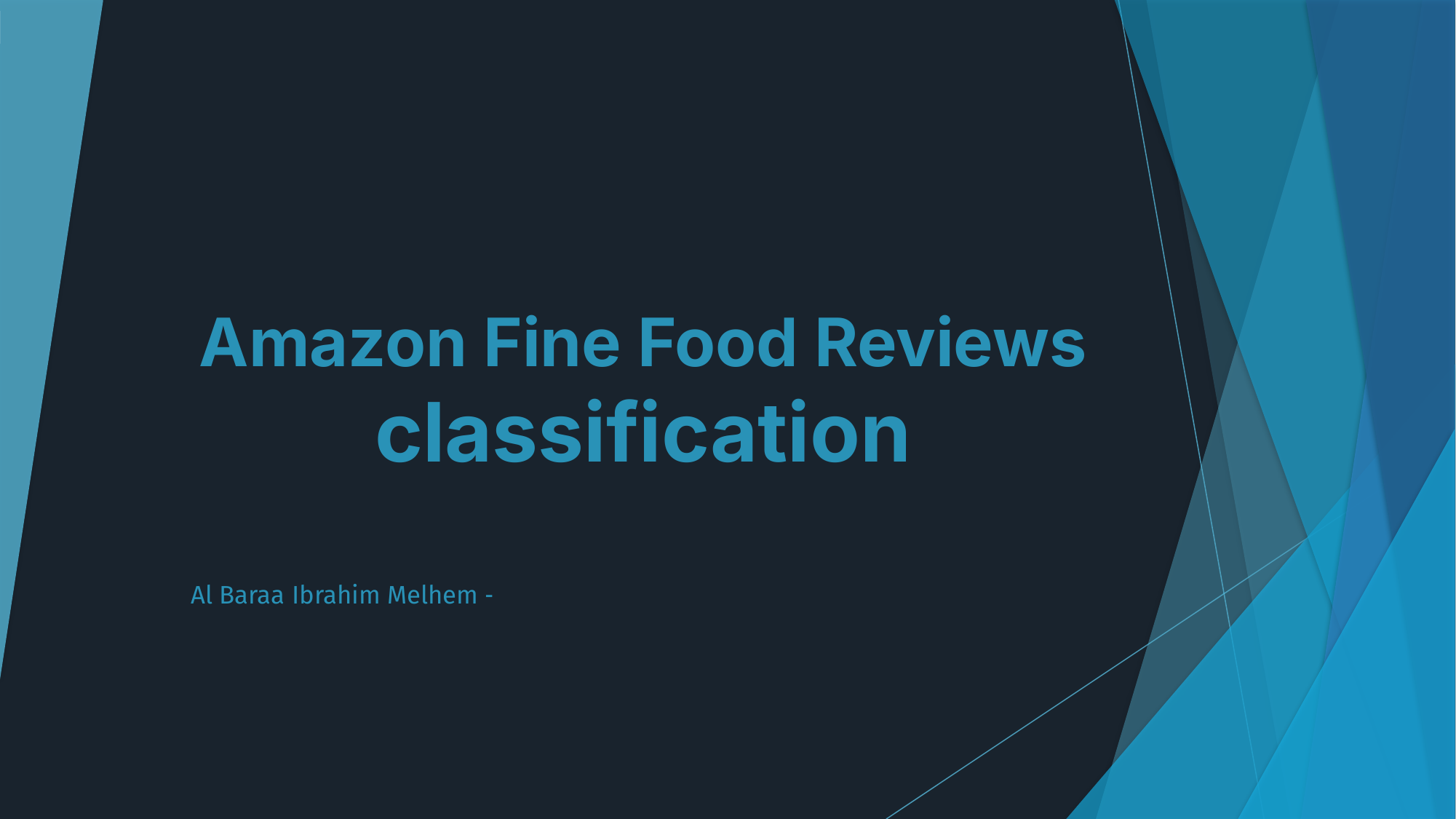

# Amazon Fine Food Reviews classification

- Al Baraa Ibrahim Melhem